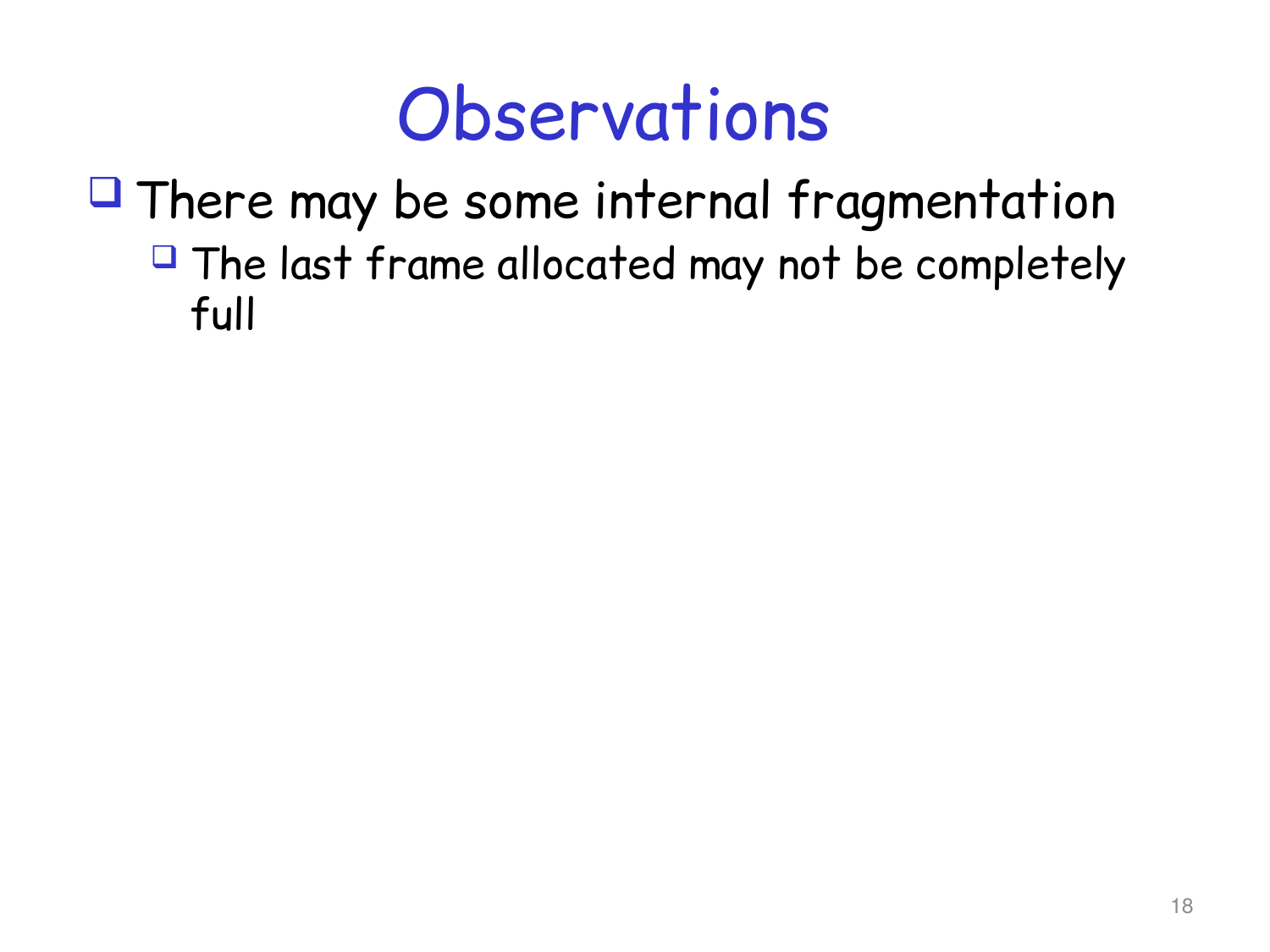

# Observations
There may be some internal fragmentation
The last frame allocated may not be completely full
18